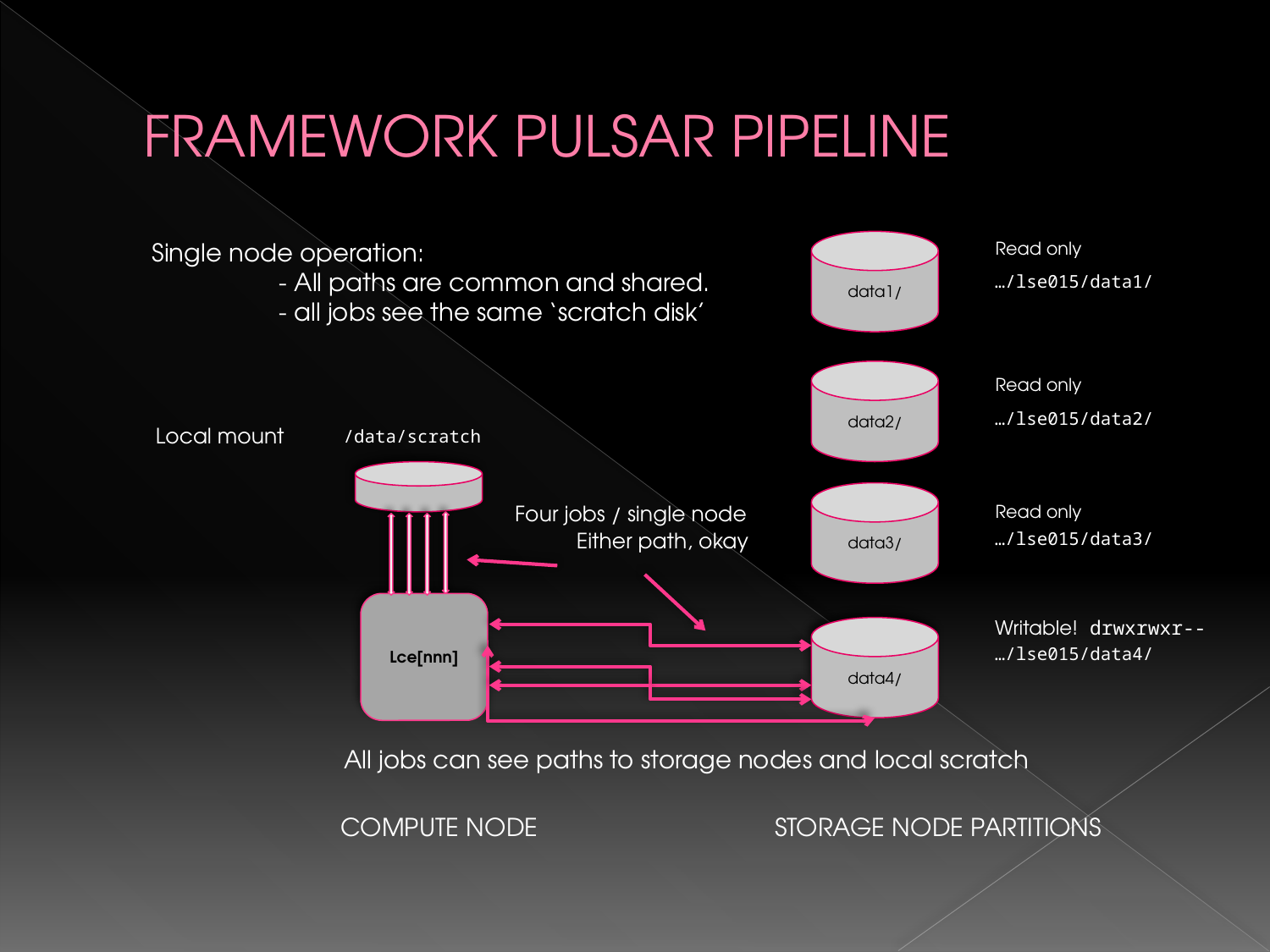

# Framework Pulsar Pipeline
Single node operation:
	- All paths are common and shared.
	- all jobs see the same ‘scratch disk’

data1/
Read only
…/lse015/data1/
data2/
Read only
…/lse015/data2/
Local mount
/data/scratch

data3/
Four jobs / single node
Read only

Either path, okay
…/lse015/data3/
Lce[nnn]
Writable! drwxrwxr--
data4/
…/lse015/data4/

All jobs can see paths to storage nodes and local scratch
COMPUTE NODE
STORAGE NODE PARTITIONS